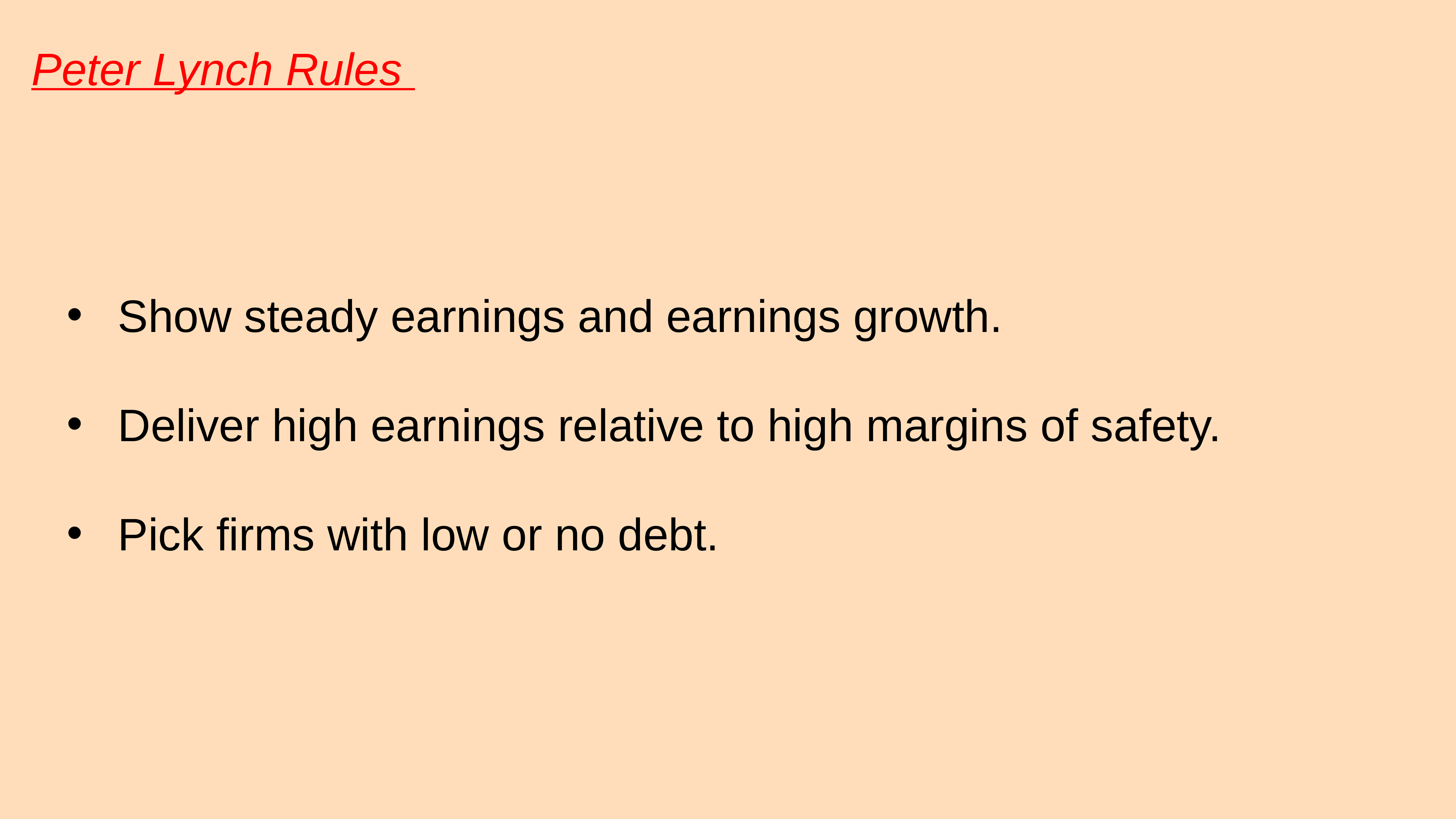

Peter Lynch Rules

Show steady earnings and earnings growth.

Deliver high earnings relative to high margins of safety.

Pick firms with low or no debt.